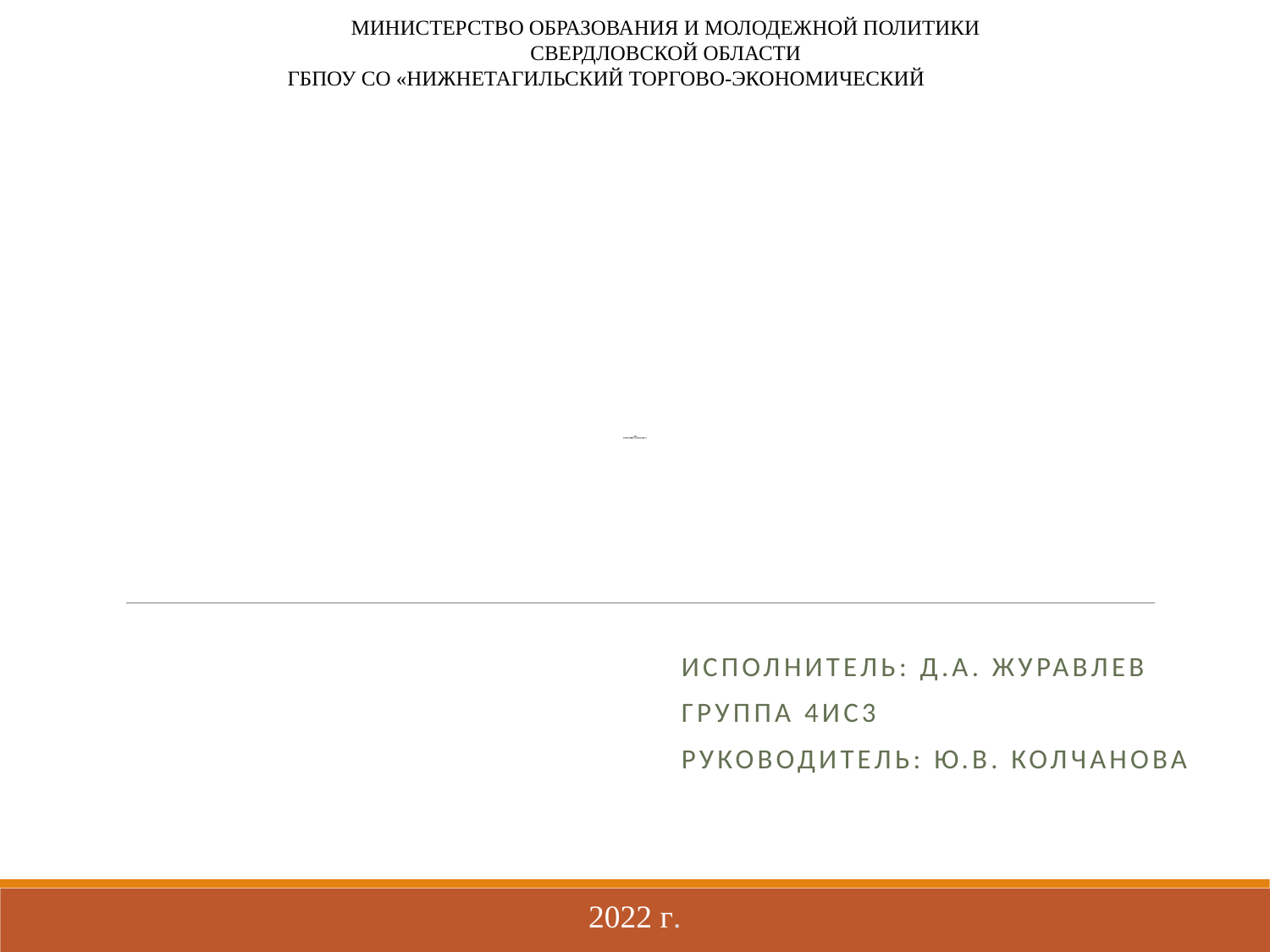

МИНИСТЕРСТВО ОБРАЗОВАНИЯ И МОЛОДЕЖНОЙ ПОЛИТИКИ
СВЕРДЛОВСКОЙ ОБЛАСТИ
ГБПОУ СО «НИЖНЕТАГИЛЬСКИЙ ТОРГОВО-ЭКОНОМИЧЕСКИЙ КОЛЛЕДЖ»
# Дипломная работа на тему: Проектирование и разработка интерфейсов пользователя на примере ГАПОУ СО «Нижнетагильский торгово-экономический колледж»
Исполнитель: Д.А. Журавлев
группа 4ИС3
Руководитель: Ю.В. Колчанова

2022 г.